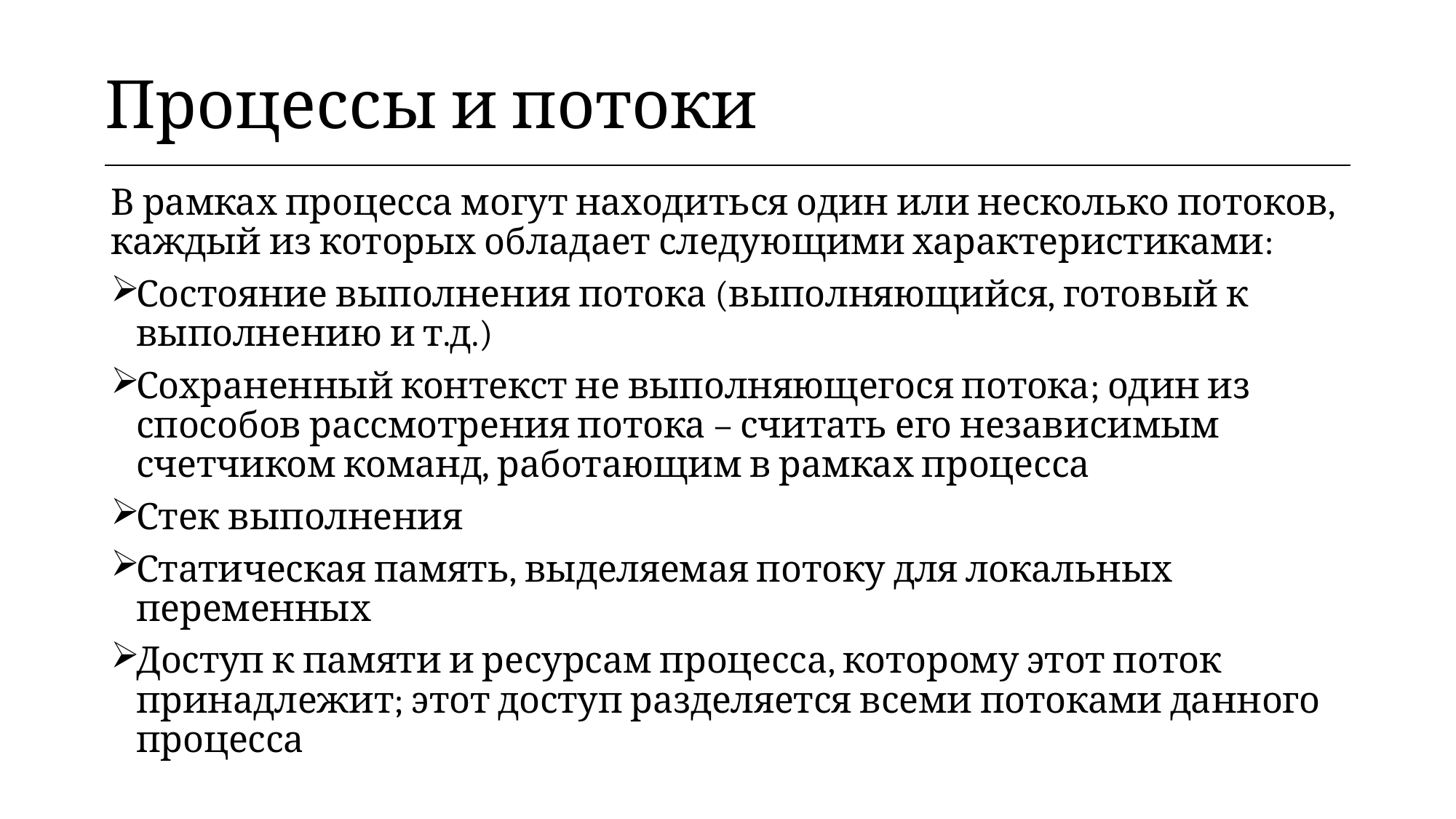

| Процессы и потоки |
| --- |
В рамках процесса могут находиться один или несколько потоков, каждый из которых обладает следующими характеристиками:
Состояние выполнения потока (выполняющийся, готовый к выполнению и т.д.)
Сохраненный контекст не выполняющегося потока; один из способов рассмотрения потока – считать его независимым счетчиком команд, работающим в рамках процесса
Стек выполнения
Статическая память, выделяемая потоку для локальных переменных
Доступ к памяти и ресурсам процесса, которому этот поток принадлежит; этот доступ разделяется всеми потоками данного процесса